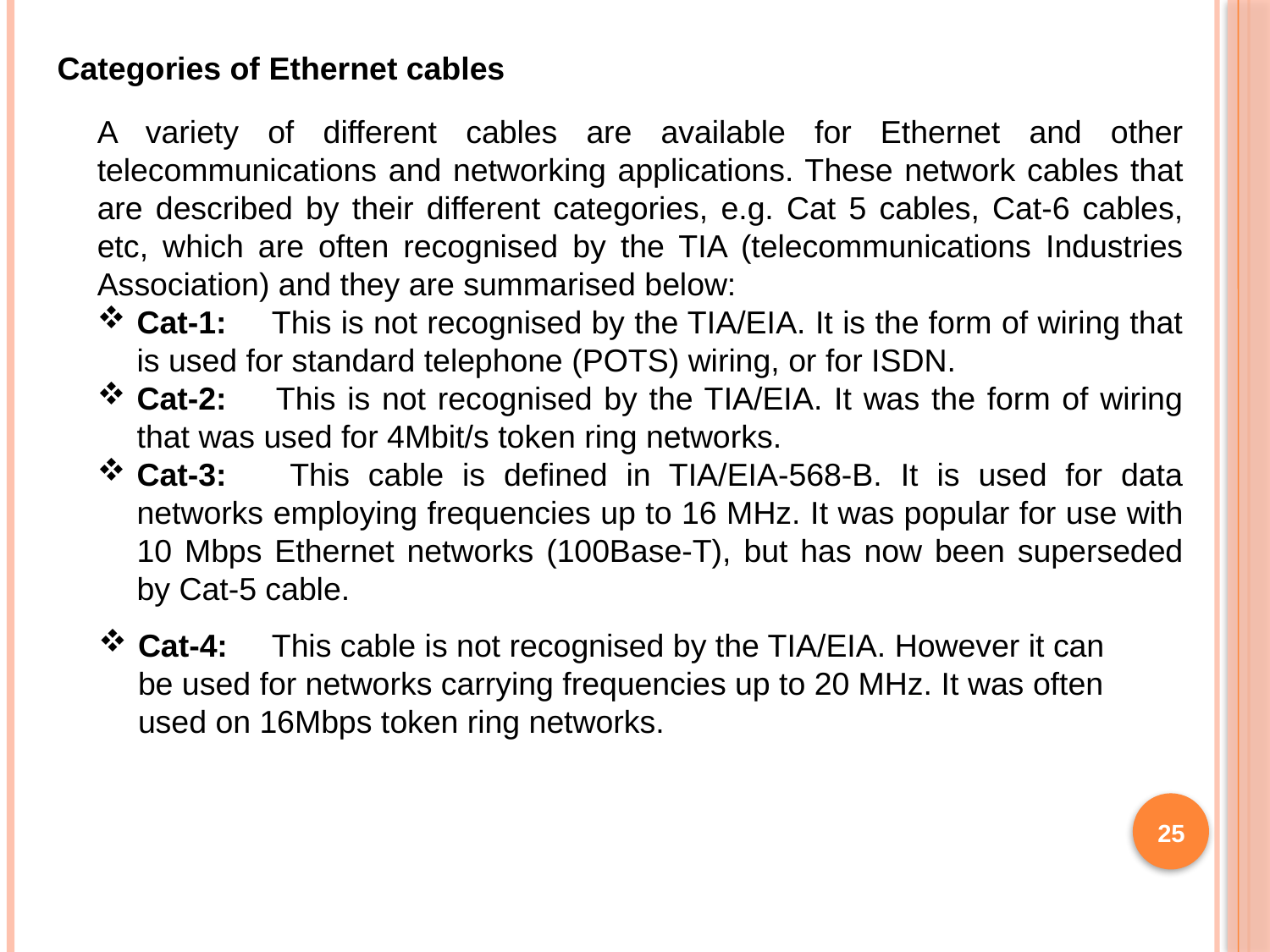

Categories of Ethernet cables
A variety of different cables are available for Ethernet and other telecommunications and networking applications. These network cables that are described by their different categories, e.g. Cat 5 cables, Cat-6 cables, etc, which are often recognised by the TIA (telecommunications Industries Association) and they are summarised below:
Cat-1:     This is not recognised by the TIA/EIA. It is the form of wiring that is used for standard telephone (POTS) wiring, or for ISDN.
Cat-2:     This is not recognised by the TIA/EIA. It was the form of wiring that was used for 4Mbit/s token ring networks.
Cat-3:     This cable is defined in TIA/EIA-568-B. It is used for data networks employing frequencies up to 16 MHz. It was popular for use with 10 Mbps Ethernet networks (100Base-T), but has now been superseded by Cat-5 cable.
Cat-4:     This cable is not recognised by the TIA/EIA. However it can be used for networks carrying frequencies up to 20 MHz. It was often used on 16Mbps token ring networks.
25